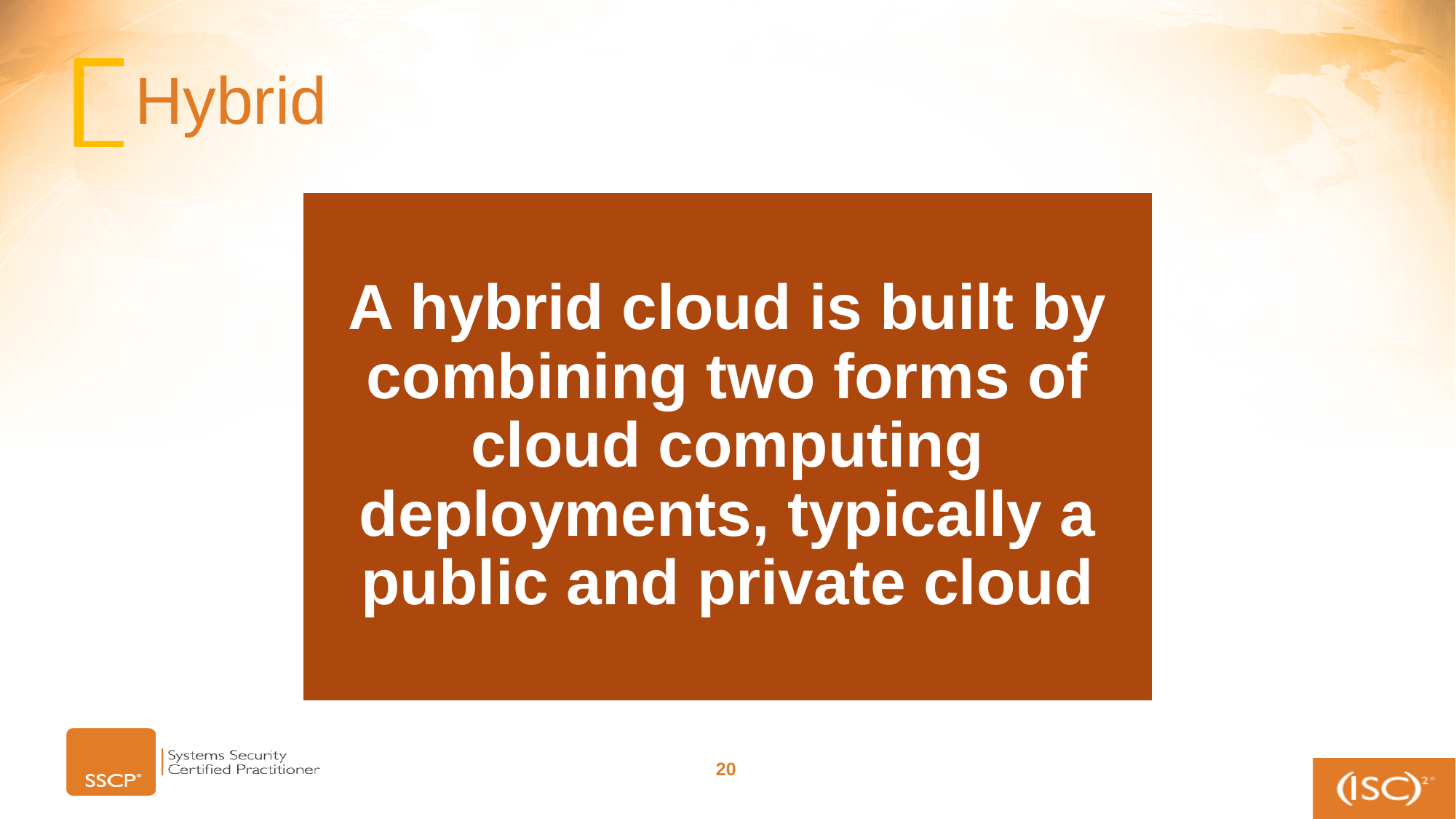

# Hybrid
A hybrid cloud is built by combining two forms of cloud computing deployments, typically a public and private cloud